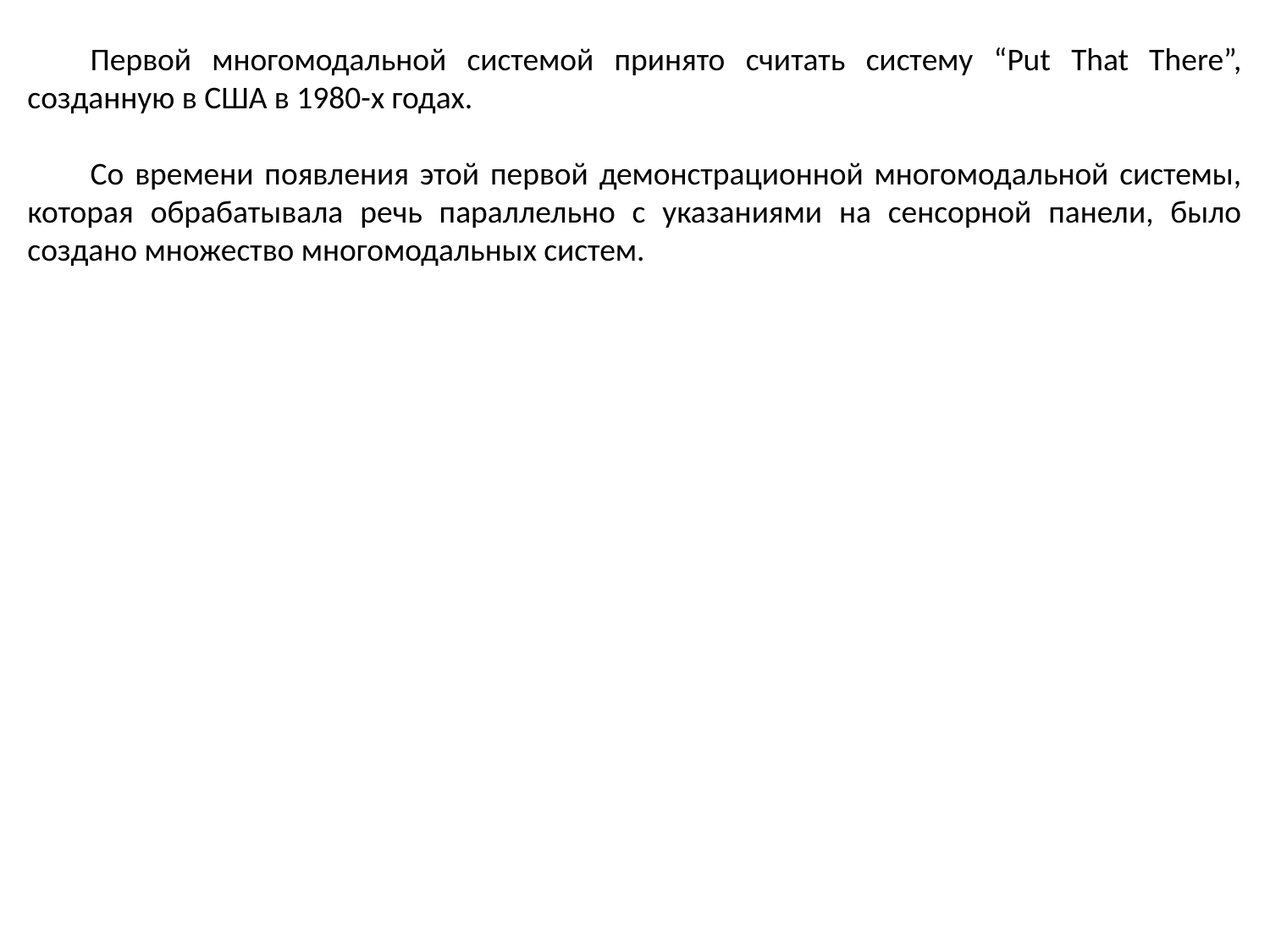

Первой многомодальной системой принято считать систему “Put That There”, созданную в США в 1980-х годах.

Со времени появления этой первой демонстрационной многомодальной системы, которая обрабатывала речь параллельно с указаниями на сенсорной панели, было создано множество многомодальных систем.